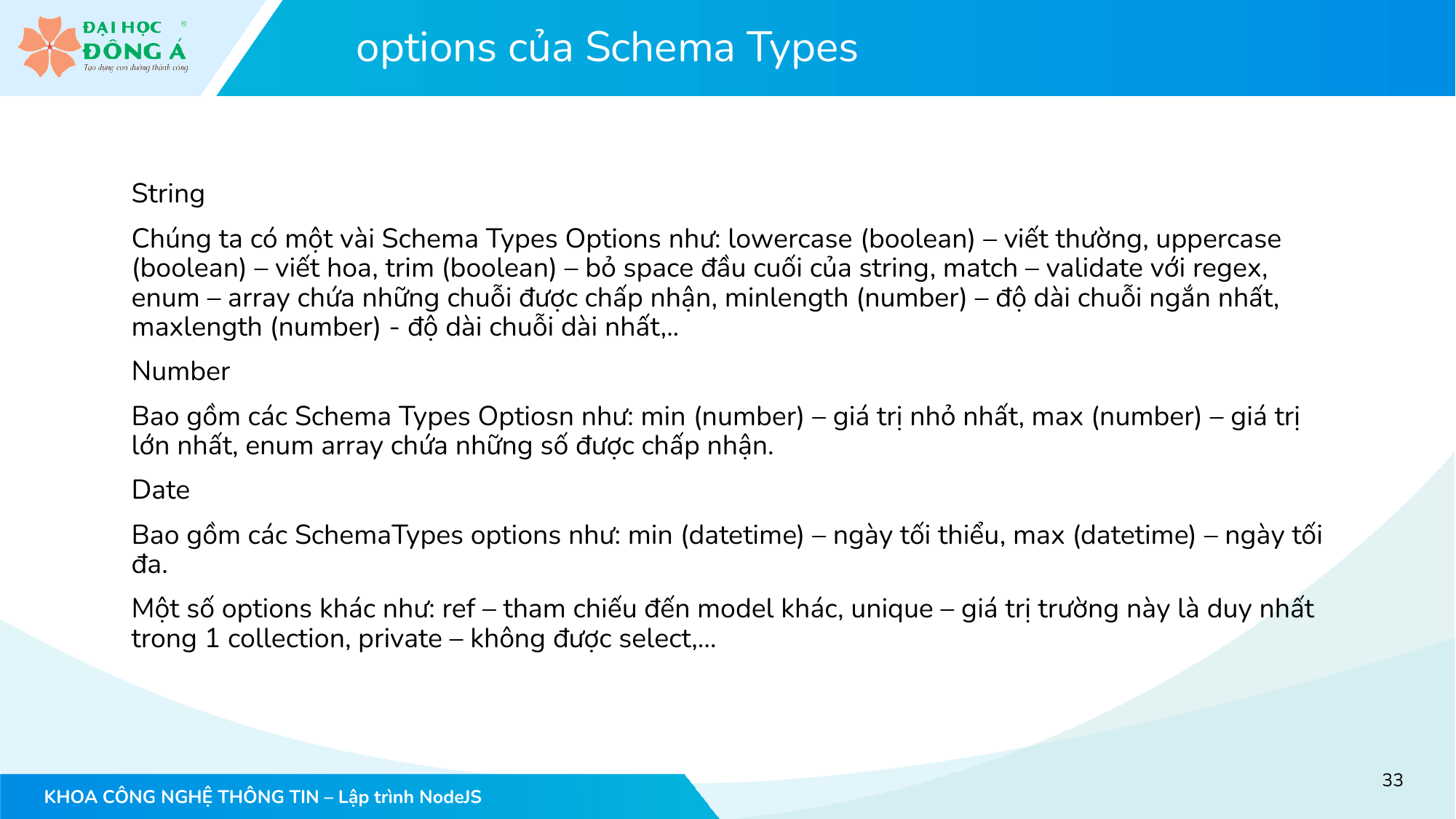

# options của Schema Types
String
Chúng ta có một vài Schema Types Options như: lowercase (boolean) – viết thường, uppercase (boolean) – viết hoa, trim (boolean) – bỏ space đầu cuối của string, match – validate với regex, enum – array chứa những chuỗi được chấp nhận, minlength (number) – độ dài chuỗi ngắn nhất, maxlength (number) - độ dài chuỗi dài nhất,..
Number
Bao gồm các Schema Types Optiosn như: min (number) – giá trị nhỏ nhất, max (number) – giá trị lớn nhất, enum array chứa những số được chấp nhận.
Date
Bao gồm các SchemaTypes options như: min (datetime) – ngày tối thiểu, max (datetime) – ngày tối đa.
Một số options khác như: ref – tham chiếu đến model khác, unique – giá trị trường này là duy nhất trong 1 collection, private – không được select,…
33
KHOA CÔNG NGHỆ THÔNG TIN – Lập trình NodeJS